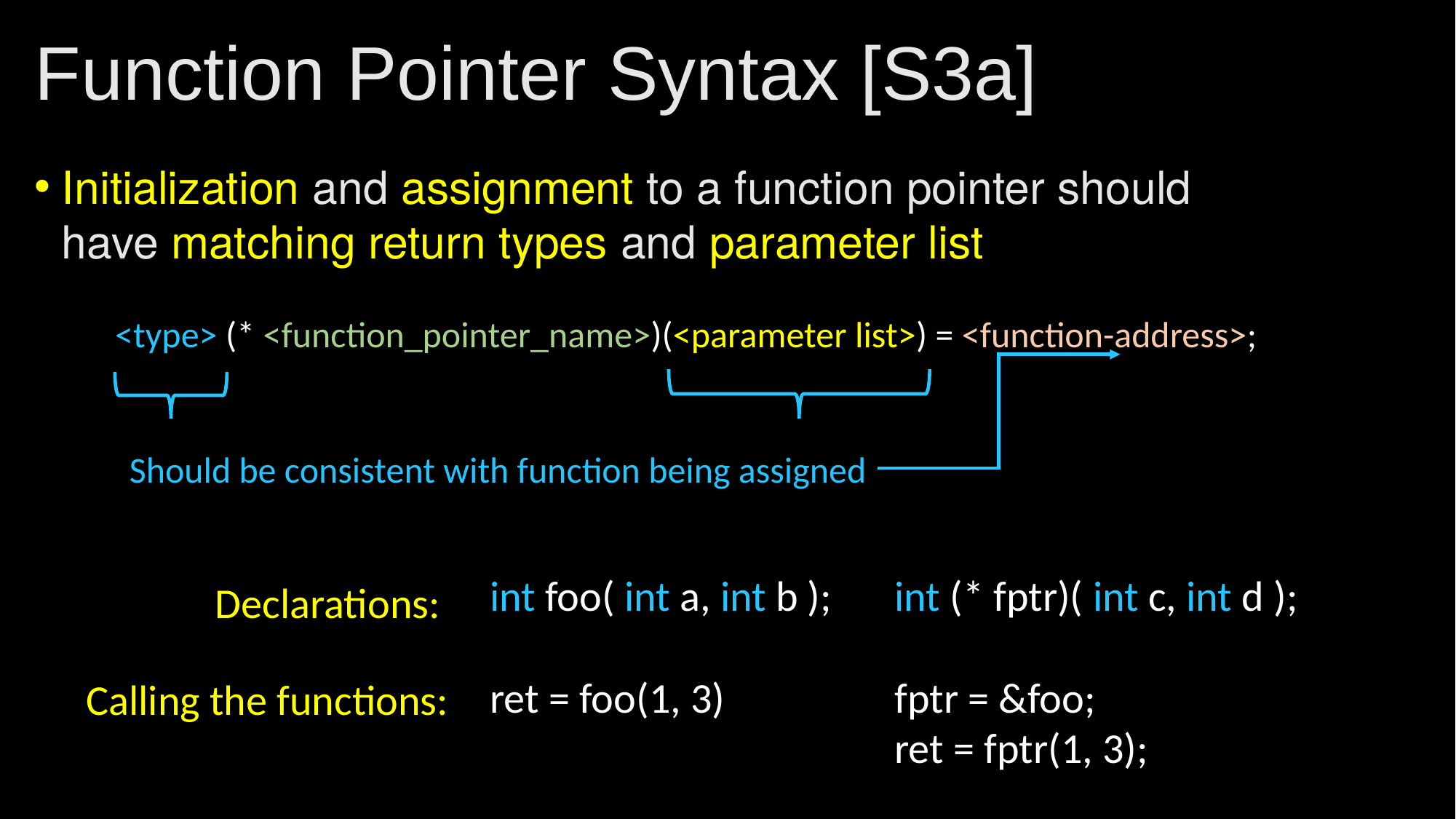

# Function Pointer Syntax [S3a]
Initialization and assignment to a function pointer should have matching return types and parameter list

<type> (* <function_pointer_name>)(<parameter list>) = <function-address>;

Should be consistent with function being assigned
int foo( int a, int b );

ret = foo(1, 3)
int (* fptr)( int c, int d );

fptr = &foo;
ret = fptr(1, 3);
Declarations:
Calling the functions: